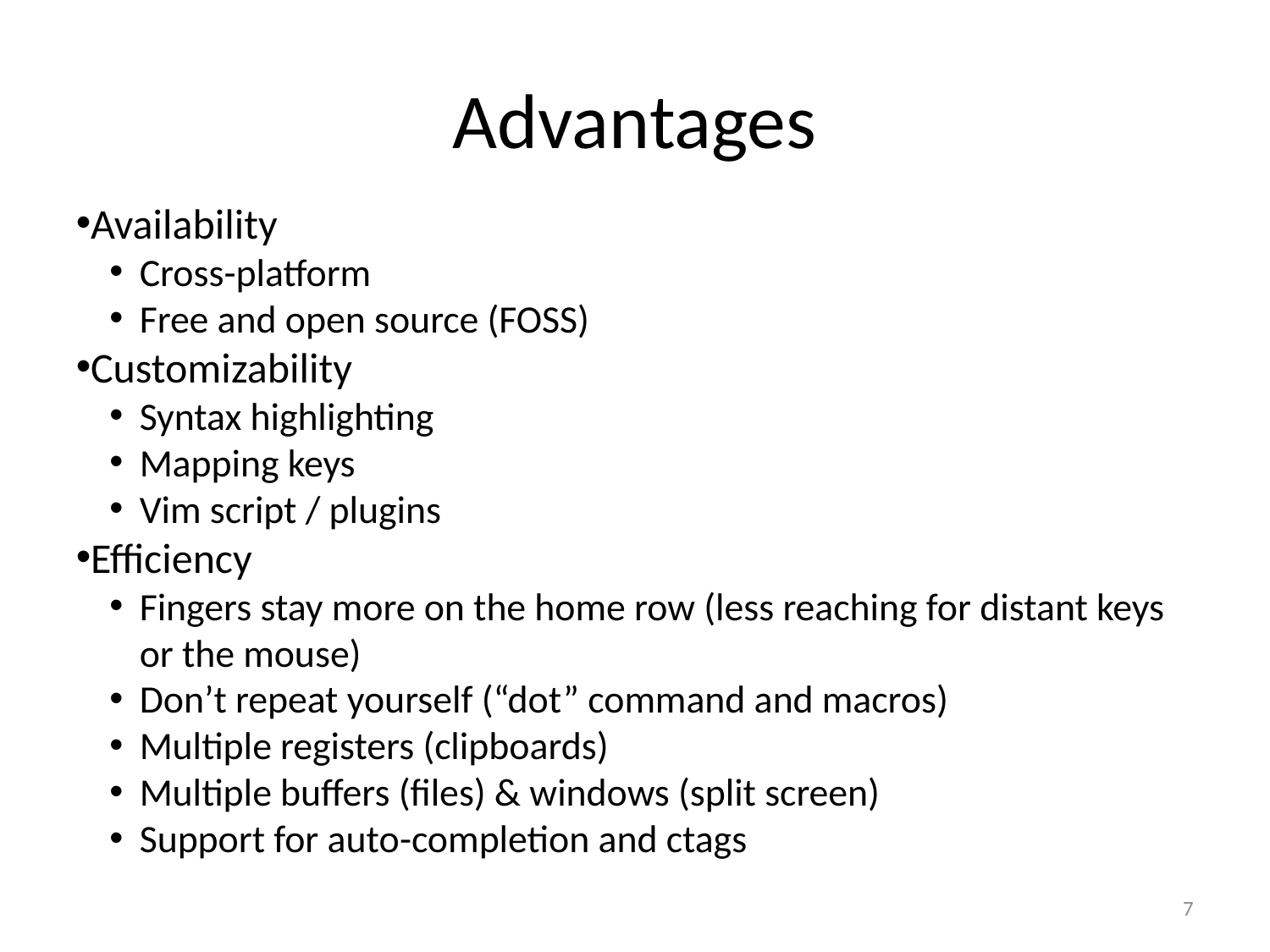

Advantages
Availability
Cross-platform
Free and open source (FOSS)
Customizability
Syntax highlighting
Mapping keys
Vim script / plugins
Efficiency
Fingers stay more on the home row (less reaching for distant keys or the mouse)
Don’t repeat yourself (“dot” command and macros)
Multiple registers (clipboards)
Multiple buffers (files) & windows (split screen)
Support for auto-completion and ctags
7